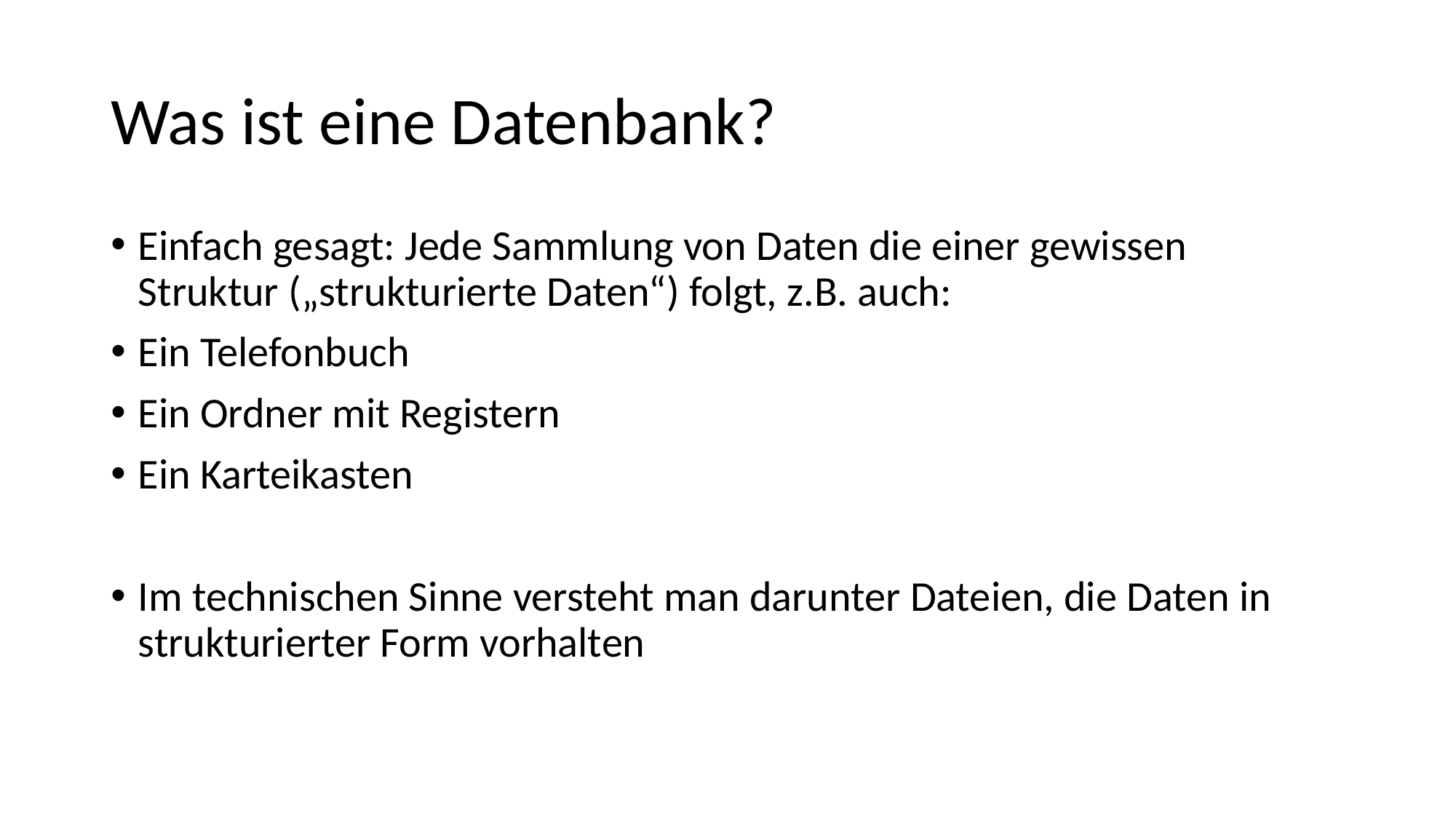

# Was ist eine Datenbank?
Einfach gesagt: Jede Sammlung von Daten die einer gewissen Struktur („strukturierte Daten“) folgt, z.B. auch:
Ein Telefonbuch
Ein Ordner mit Registern
Ein Karteikasten

Im technischen Sinne versteht man darunter Dateien, die Daten in strukturierter Form vorhalten